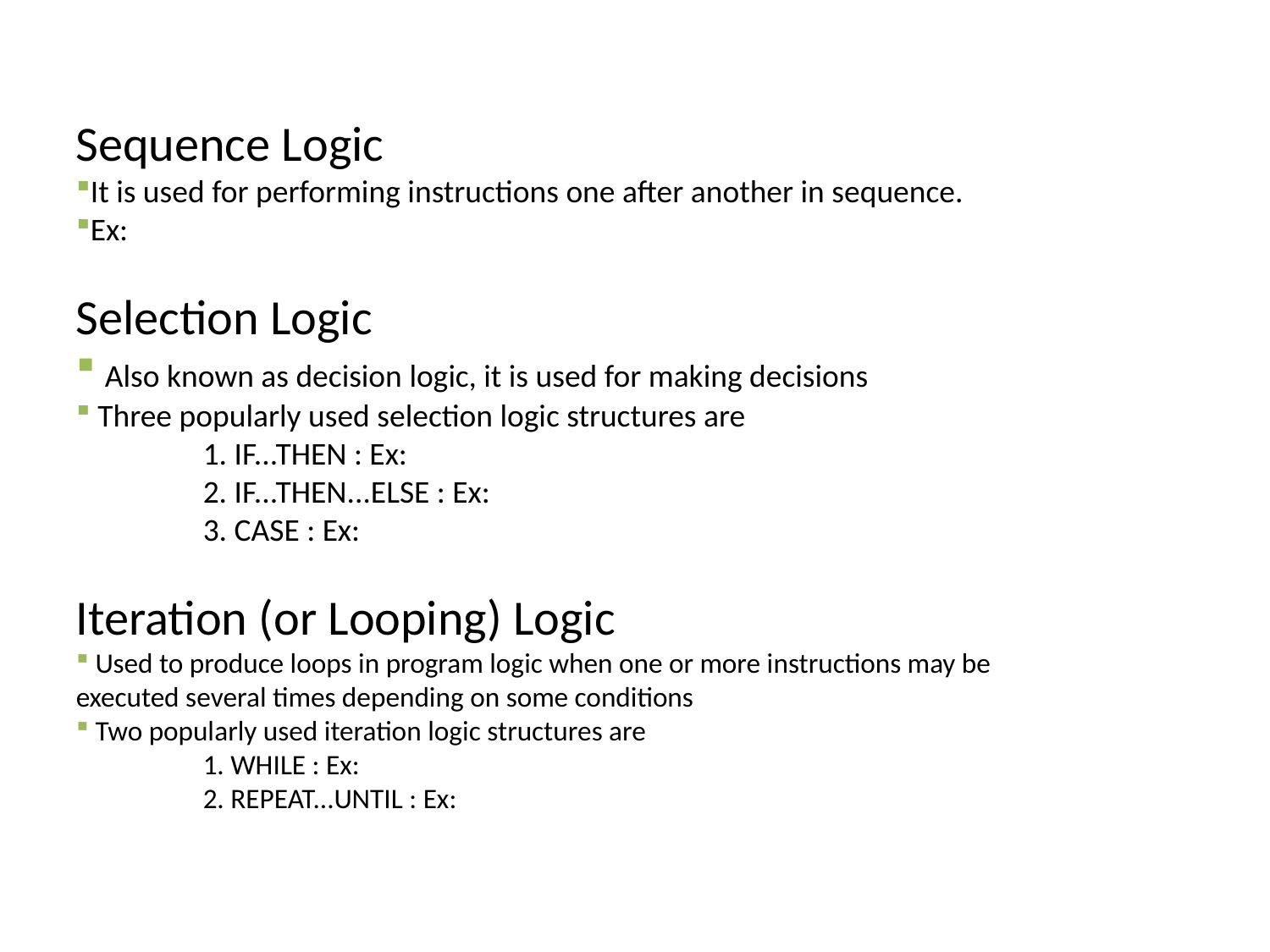

Sequence Logic
It is used for performing instructions one after another in sequence.
Ex:

Selection Logic
 Also known as decision logic, it is used for making decisions
 Three popularly used selection logic structures are
	1. IF...THEN : Ex:
	2. IF...THEN...ELSE : Ex:
	3. CASE : Ex:

Iteration (or Looping) Logic
 Used to produce loops in program logic when one or more instructions may be executed several times depending on some conditions
 Two popularly used iteration logic structures are
	1. WHILE : Ex:
	2. REPEAT...UNTIL : Ex: